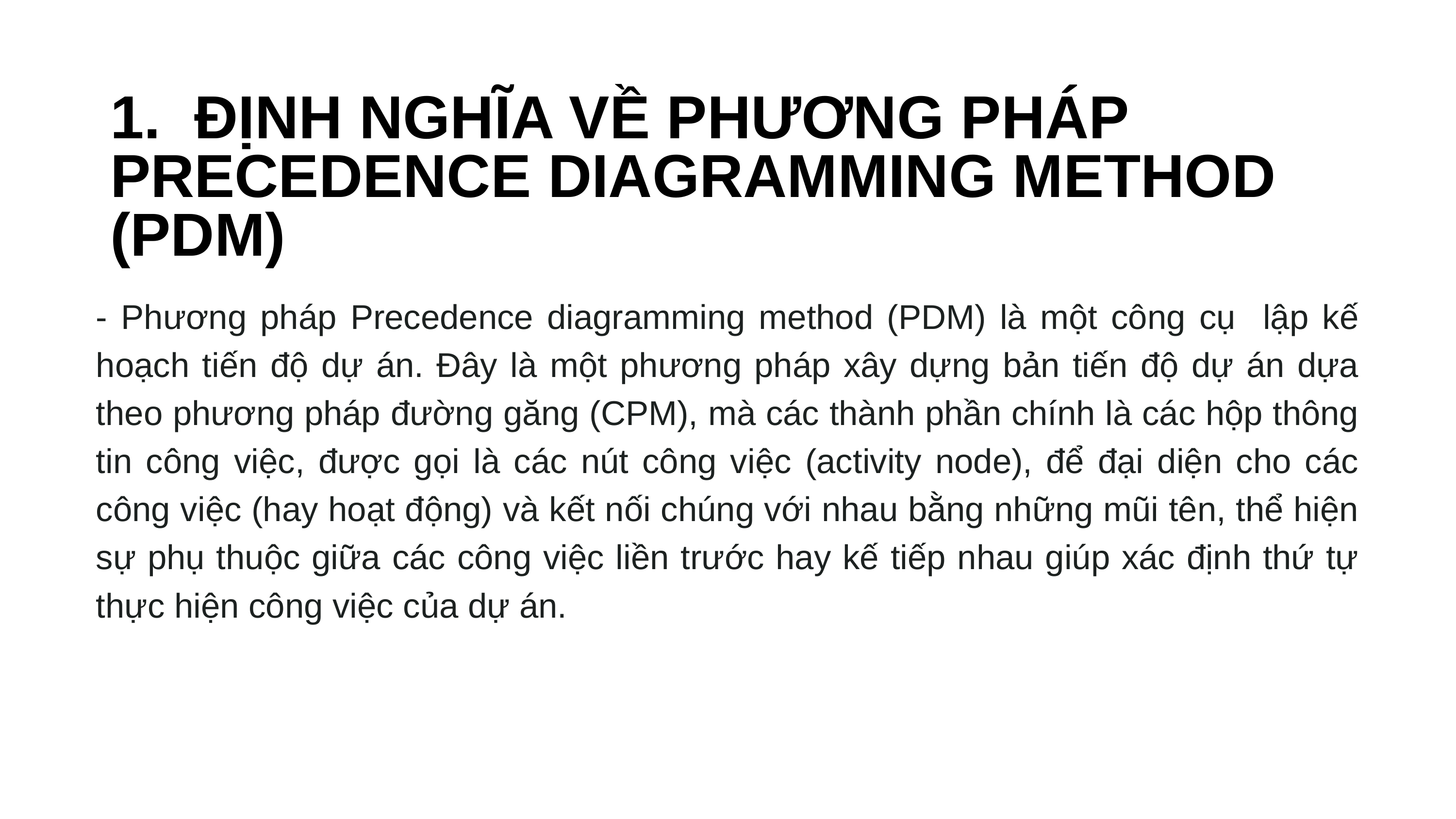

1.  ĐỊNH NGHĨA VỀ PHƯƠNG PHÁP
PRECEDENCE DIAGRAMMING METHOD (PDM)

- Phương pháp Precedence diagramming method (PDM) là một công cụ  lập kế hoạch tiến độ dự án. Đây là một phương pháp xây dựng bản tiến độ dự án dựa theo phương pháp đường găng (CPM), mà các thành phần chính là các hộp thông tin công việc, được gọi là các nút công việc (activity node), để đại diện cho các công việc (hay hoạt động) và kết nối chúng với nhau bằng những mũi tên, thể hiện sự phụ thuộc giữa các công việc liền trước hay kế tiếp nhau giúp xác định thứ tự thực hiện công việc của dự án.